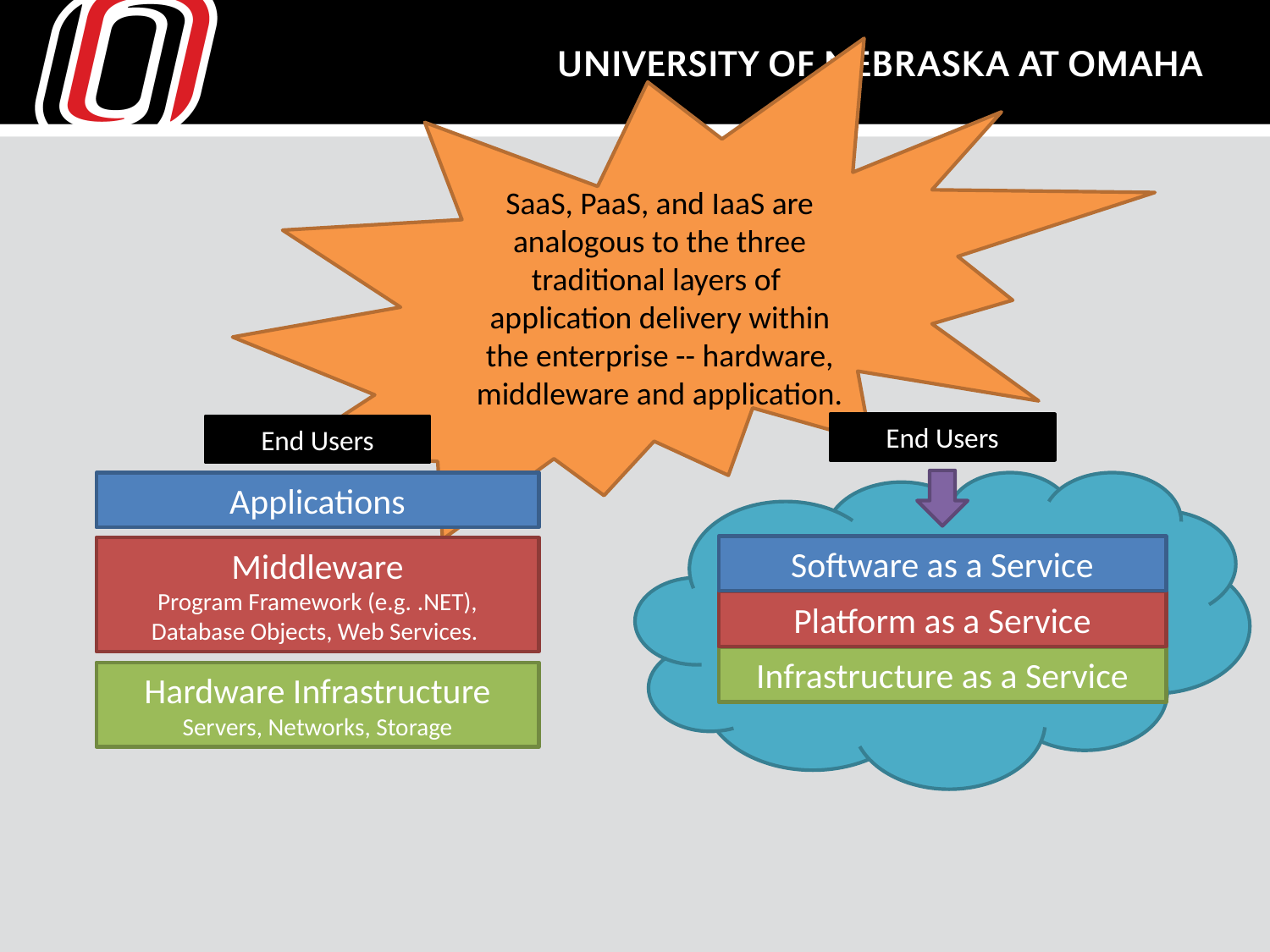

SaaS, PaaS, and IaaS are analogous to the three traditional layers of
application delivery within the enterprise -- hardware, middleware and application.
End Users
End Users

Applications

Software as a Service
Middleware
Program Framework (e.g. .NET), Database Objects, Web Services.
Platform as a Service
Infrastructure as a Service
Hardware Infrastructure
Servers, Networks, Storage